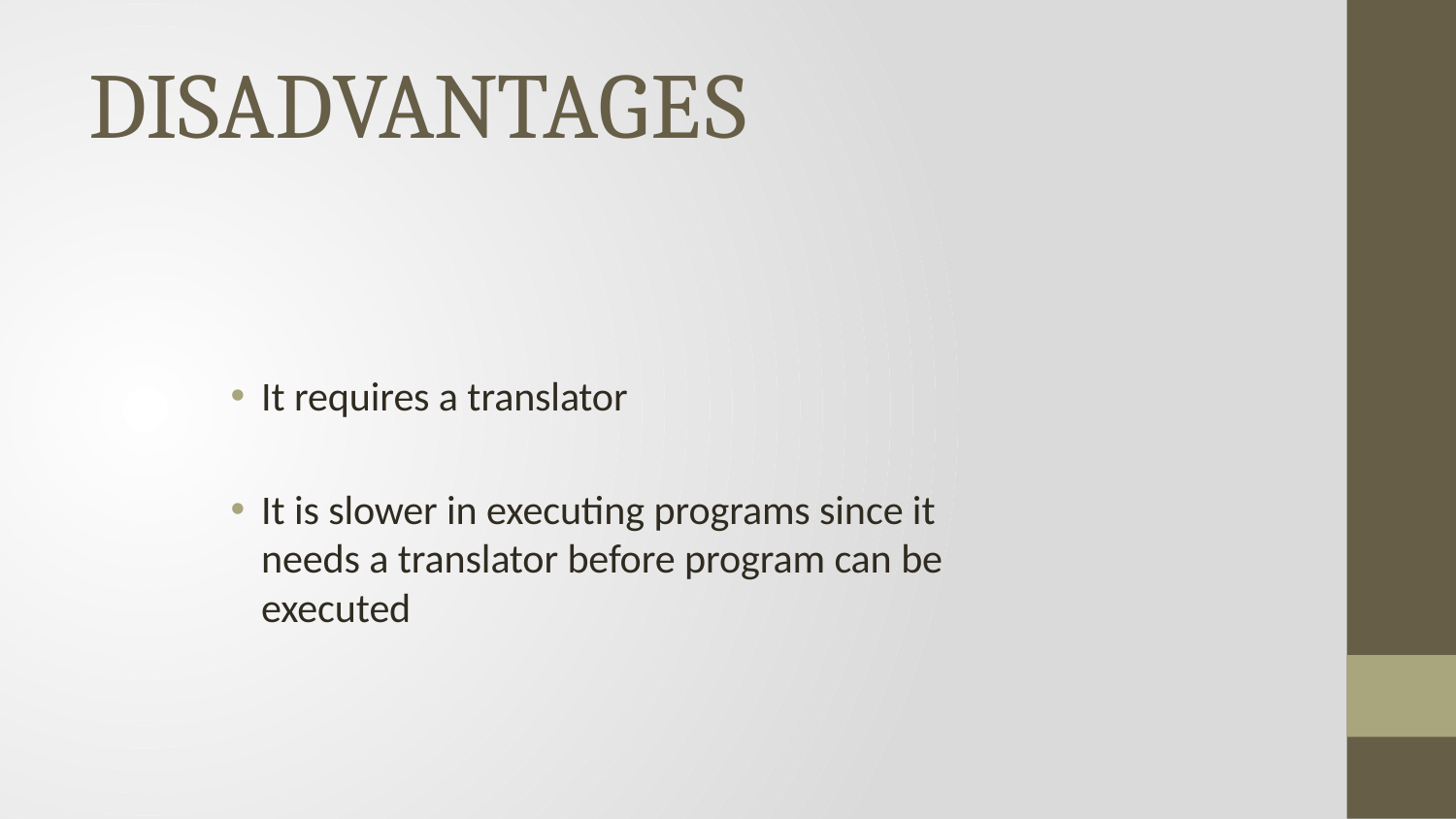

# DISADVANTAGES

It requires a translator

It is slower in executing programs since it needs a translator before program can be executed